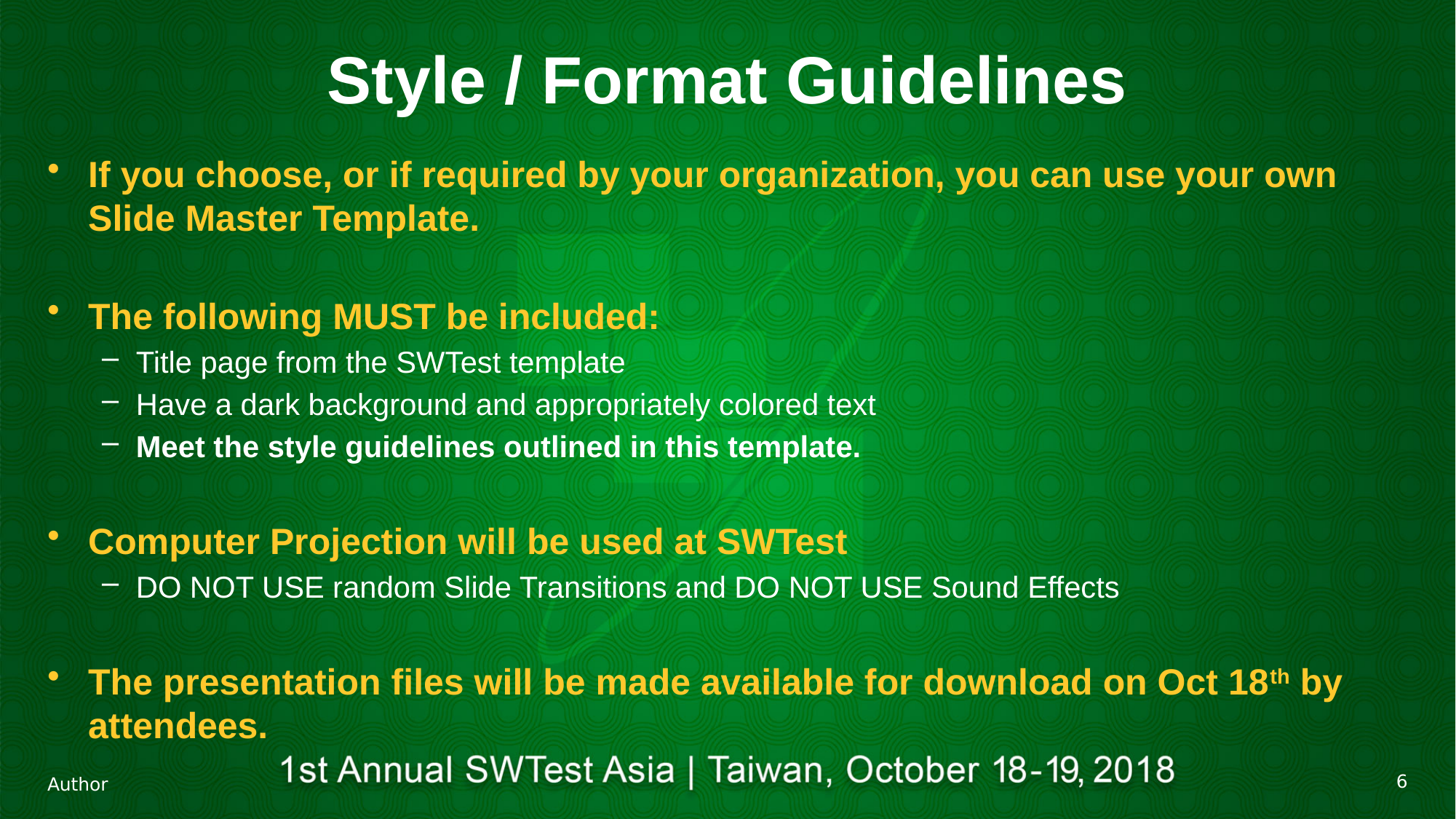

# Style / Format Guidelines
If you choose, or if required by your organization, you can use your own Slide Master Template.

The following MUST be included:
Title page from the SWTest template
Have a dark background and appropriately colored text
Meet the style guidelines outlined in this template.

Computer Projection will be used at SWTest
DO NOT USE random Slide Transitions and DO NOT USE Sound Effects

The presentation files will be made available for download on Oct 18th by attendees.
Author
6